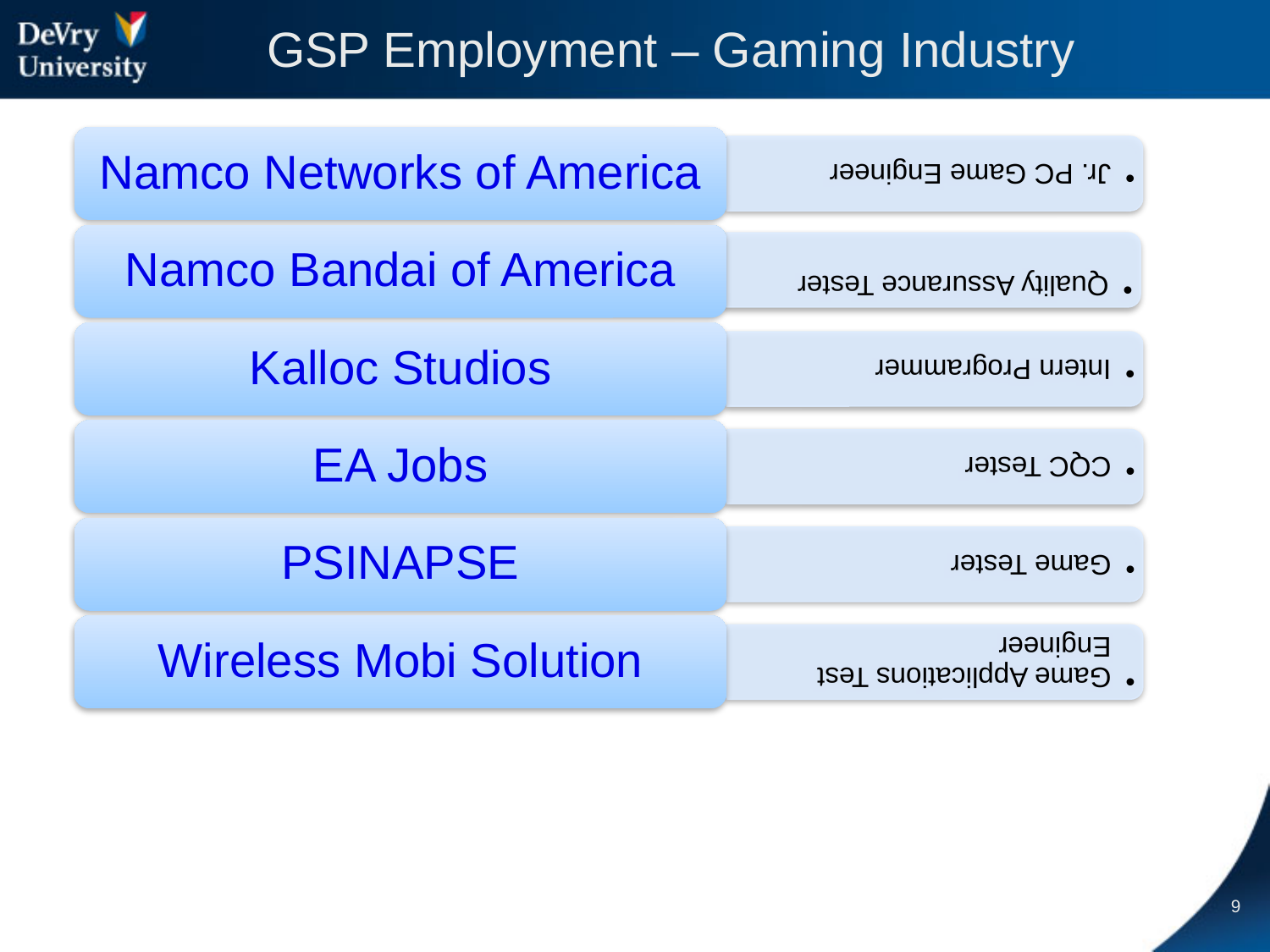

# GSP Employment – Gaming Industry
Jr. PC Game Engineer
Namco Networks of America
Quality Assurance Tester
Namco Bandai of America
Intern Programmer
Kalloc Studios
CQC Tester
EA Jobs
Game Tester
PSINAPSE
Game Applications Test Engineer
Wireless Mobi Solution
9